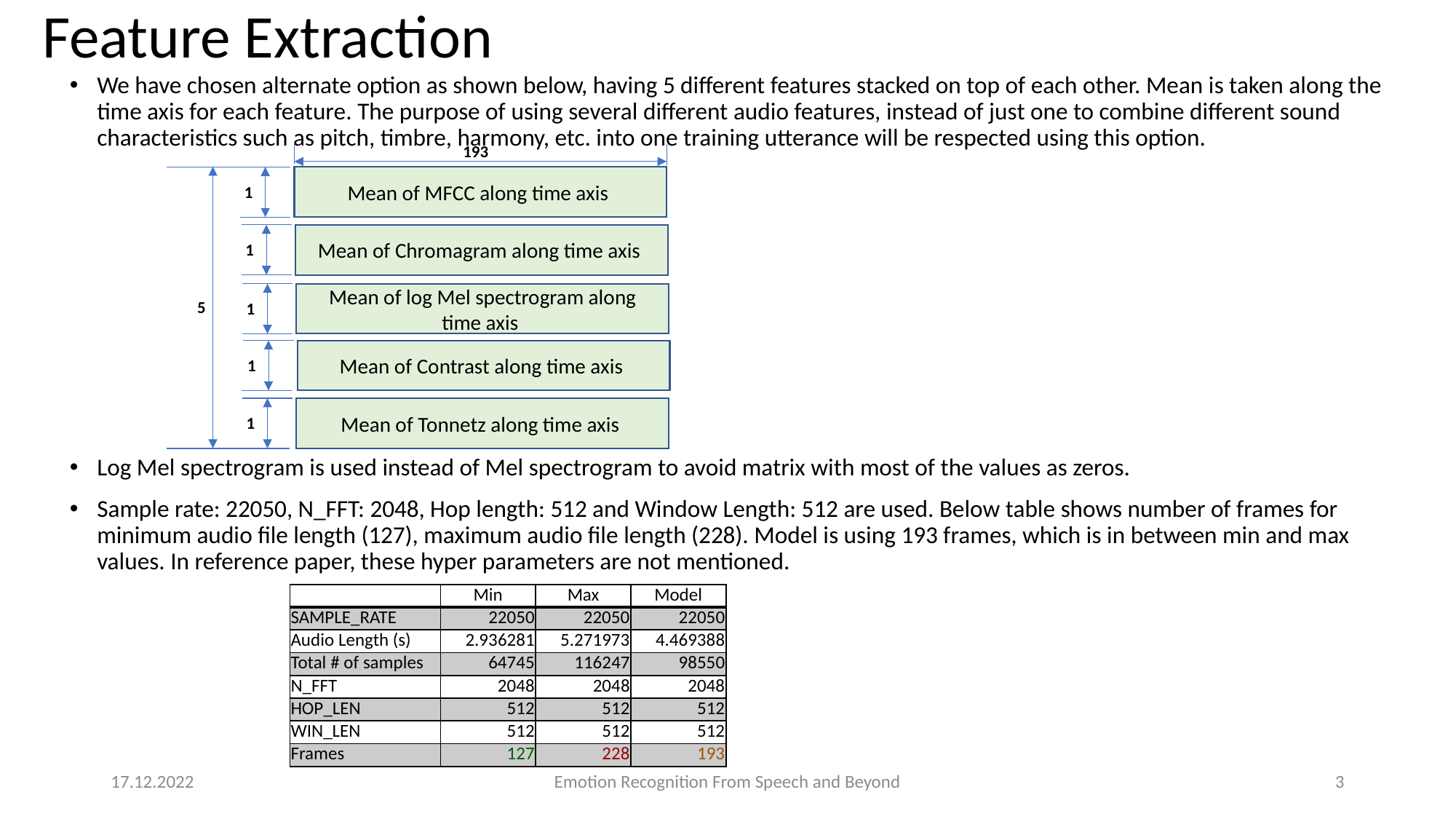

# Feature Extraction
We have chosen alternate option as shown below, having 5 different features stacked on top of each other. Mean is taken along the time axis for each feature. The purpose of using several different audio features, instead of just one to combine different sound characteristics such as pitch, timbre, harmony, etc. into one training utterance will be respected using this option.

Log Mel spectrogram is used instead of Mel spectrogram to avoid matrix with most of the values as zeros.
Sample rate: 22050, N_FFT: 2048, Hop length: 512 and Window Length: 512 are used. Below table shows number of frames for minimum audio file length (127), maximum audio file length (228). Model is using 193 frames, which is in between min and max values. In reference paper, these hyper parameters are not mentioned.
193
Mean of MFCC along time axis
1
Mean of Chromagram along time axis
1
Mean of log Mel spectrogram along time axis
5
1
Mean of Contrast along time axis
1
Mean of Tonnetz along time axis
1
|  | Min | Max | Model |
| --- | --- | --- | --- |
| SAMPLE\_RATE | 22050 | 22050 | 22050 |
| Audio Length (s) | 2.936281 | 5.271973 | 4.469388 |
| Total # of samples | 64745 | 116247 | 98550 |
| N\_FFT | 2048 | 2048 | 2048 |
| HOP\_LEN | 512 | 512 | 512 |
| WIN\_LEN | 512 | 512 | 512 |
| Frames | 127 | 228 | 193 |
17.12.2022
Emotion Recognition From Speech and Beyond
3